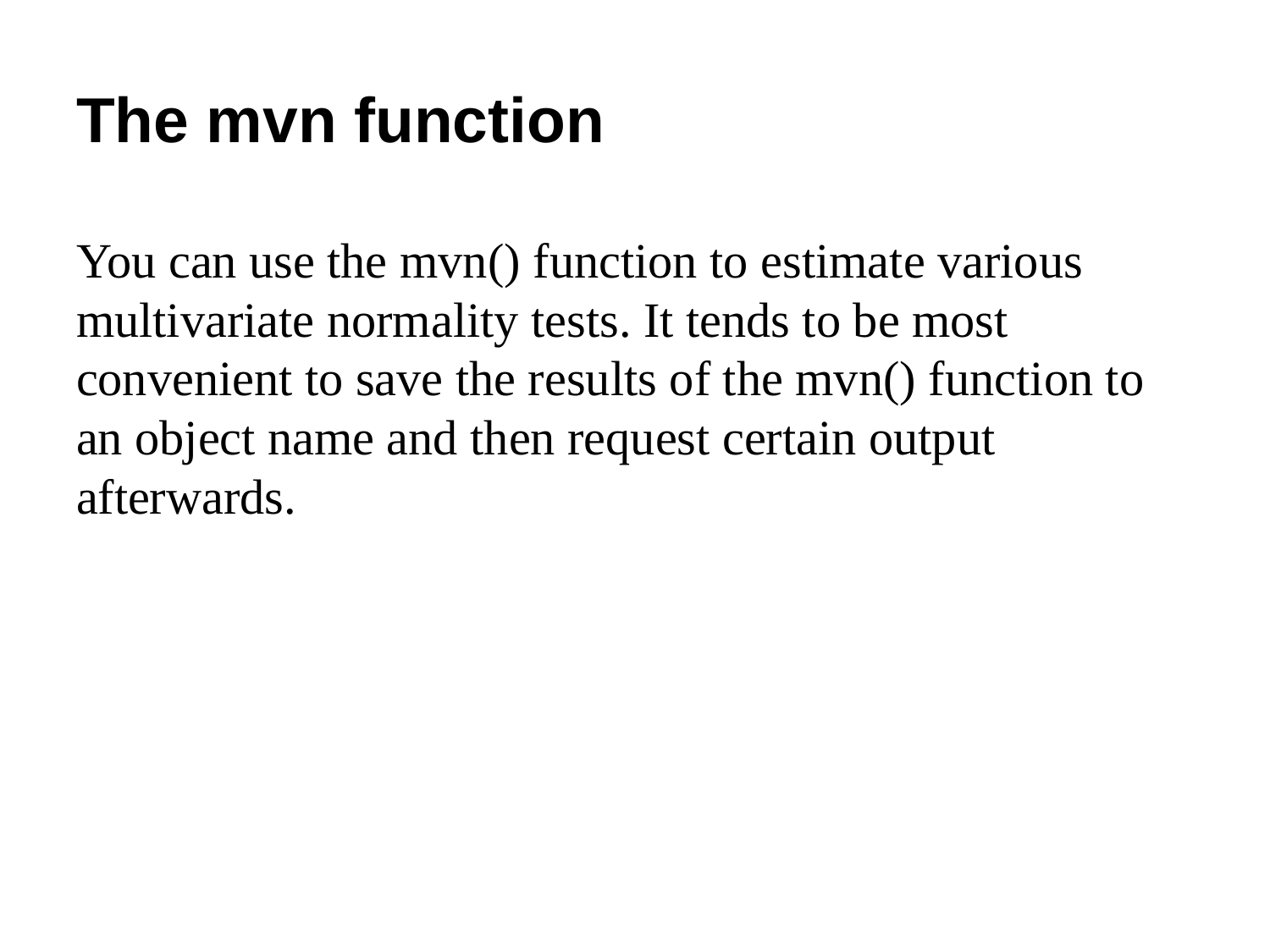

# The mvn function
You can use the mvn() function to estimate various multivariate normality tests. It tends to be most convenient to save the results of the mvn() function to an object name and then request certain output afterwards.